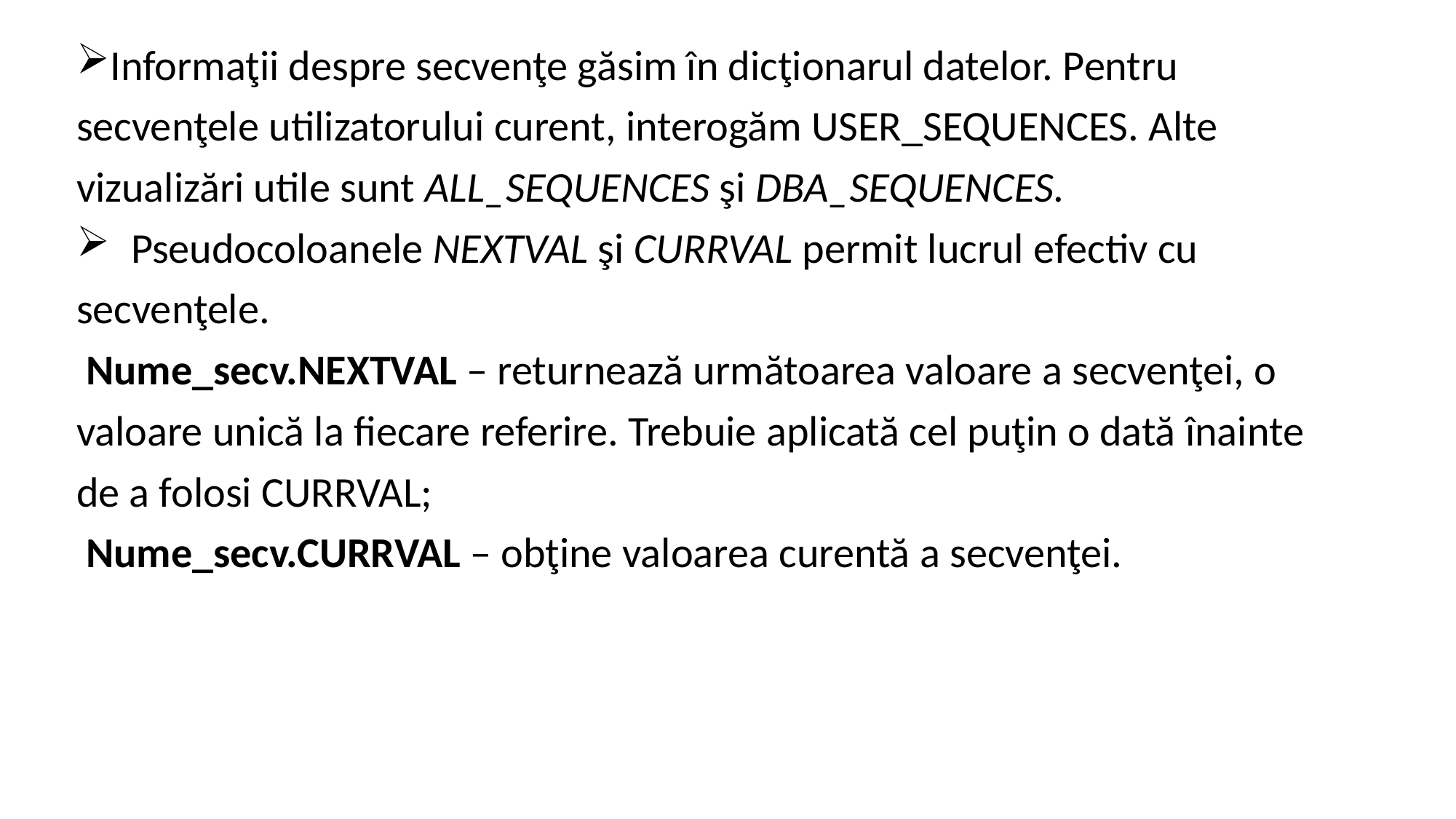

Informaţii despre secvenţe găsim în dicţionarul datelor. Pentru
secvenţele utilizatorului curent, interogăm USER_SEQUENCES. Alte
vizualizări utile sunt ALL_SEQUENCES şi DBA_SEQUENCES.
Pseudocoloanele NEXTVAL şi CURRVAL permit lucrul efectiv cu
secvenţele.
 Nume_secv.NEXTVAL – returnează următoarea valoare a secvenţei, o
valoare unică la fiecare referire. Trebuie aplicată cel puţin o dată înainte
de a folosi CURRVAL;
 Nume_secv.CURRVAL – obţine valoarea curentă a secvenţei.